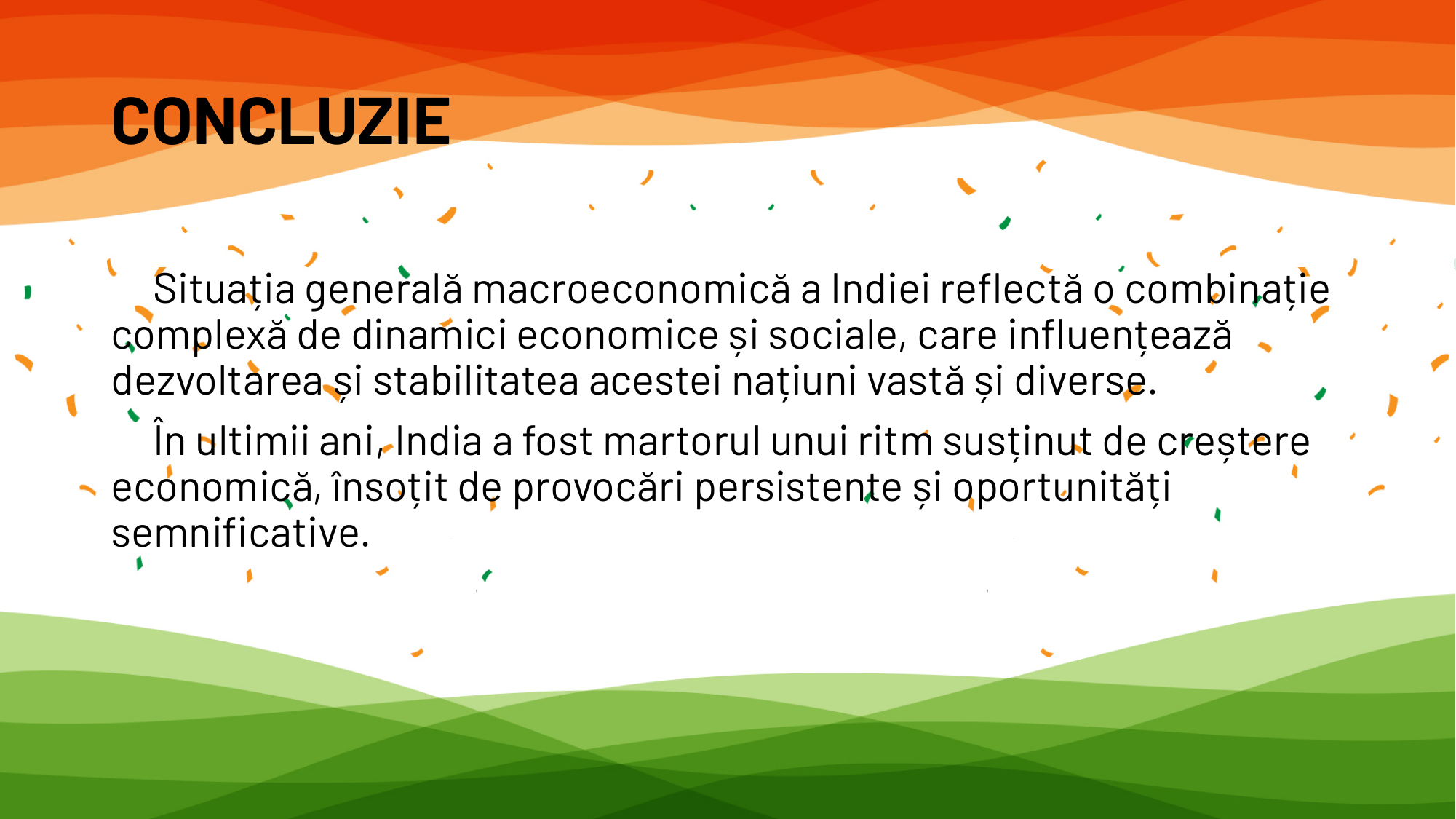

# CONCLUZIE
 Situația generală macroeconomică a Indiei reflectă o combinație complexă de dinamici economice și sociale, care influențează dezvoltarea și stabilitatea acestei națiuni vastă și diverse.
 În ultimii ani, India a fost martorul unui ritm susținut de creștere economică, însoțit de provocări persistente și oportunități semnificative.